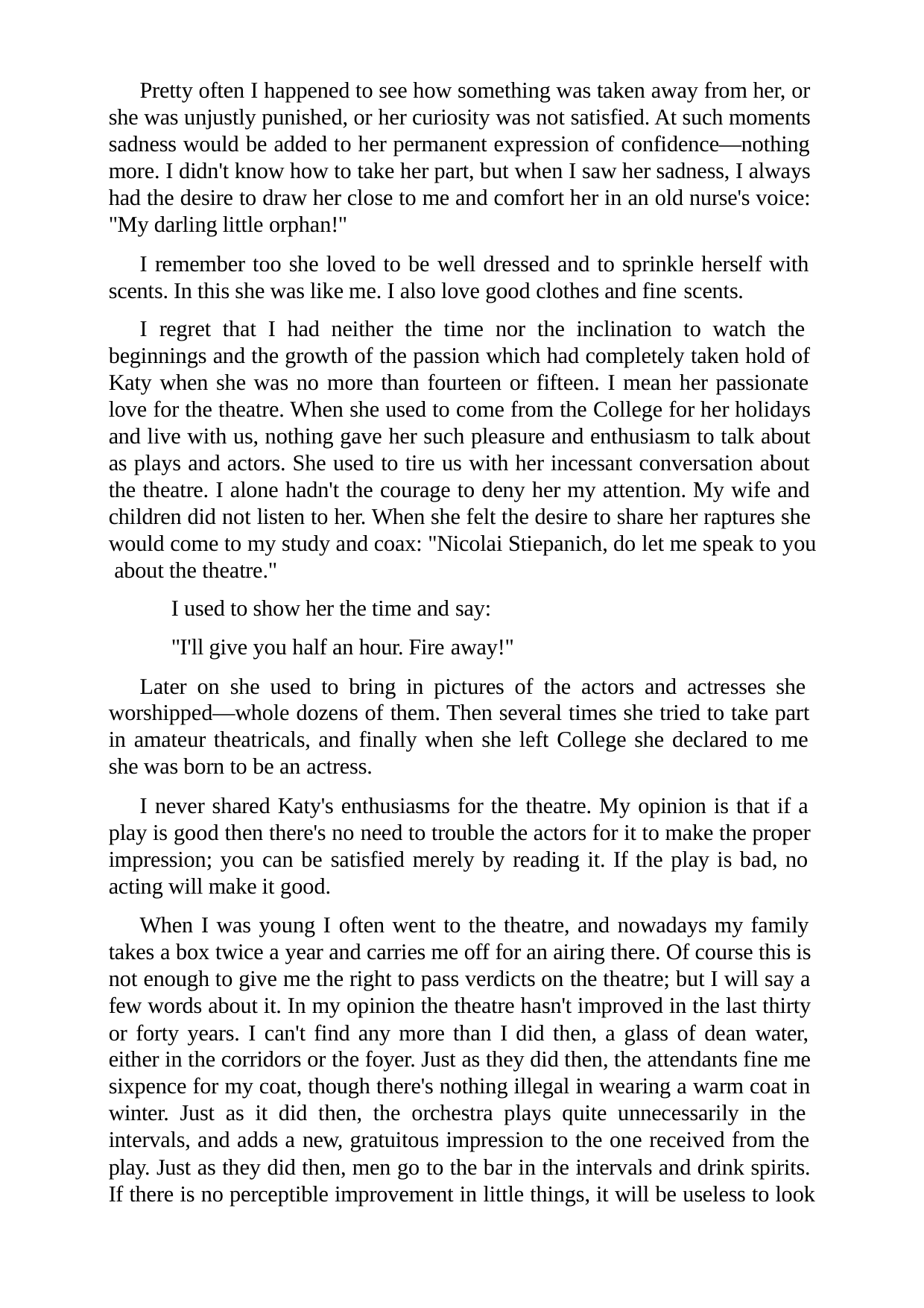

Pretty often I happened to see how something was taken away from her, or  she was unjustly punished, or her curiosity was not satisfied. At such moments  sadness would be added to her permanent expression of confidence—nothing  more. I didn't know how to take her part, but when I saw her sadness, I always  had the desire to draw her close to me and comfort her in an old nurse's voice:  "My darling little orphan!"
I remember too she loved to be well dressed and to sprinkle herself with  scents. In this she was like me. I also love good clothes and fine scents.
I regret that I had neither the time nor the inclination to watch the  beginnings and the growth of the passion which had completely taken hold of  Katy when she was no more than fourteen or fifteen. I mean her passionate  love for the theatre. When she used to come from the College for her holidays  and live with us, nothing gave her such pleasure and enthusiasm to talk about  as plays and actors. She used to tire us with her incessant conversation about  the theatre. I alone hadn't the courage to deny her my attention. My wife and  children did not listen to her. When she felt the desire to share her raptures she  would come to my study and coax: "Nicolai Stiepanich, do let me speak to you  about the theatre."
I used to show her the time and say:
"I'll give you half an hour. Fire away!"
Later on she used to bring in pictures of the actors and actresses she  worshipped—whole dozens of them. Then several times she tried to take part  in amateur theatricals, and finally when she left College she declared to me  she was born to be an actress.
I never shared Katy's enthusiasms for the theatre. My opinion is that if a  play is good then there's no need to trouble the actors for it to make the proper  impression; you can be satisfied merely by reading it. If the play is bad, no  acting will make it good.
When I was young I often went to the theatre, and nowadays my family  takes a box twice a year and carries me off for an airing there. Of course this is  not enough to give me the right to pass verdicts on the theatre; but I will say a  few words about it. In my opinion the theatre hasn't improved in the last thirty  or forty years. I can't find any more than I did then, a glass of dean water,  either in the corridors or the foyer. Just as they did then, the attendants fine me  sixpence for my coat, though there's nothing illegal in wearing a warm coat in  winter. Just as it did then, the orchestra plays quite unnecessarily in the  intervals, and adds a new, gratuitous impression to the one received from the  play. Just as they did then, men go to the bar in the intervals and drink spirits.  If there is no perceptible improvement in little things, it will be useless to look